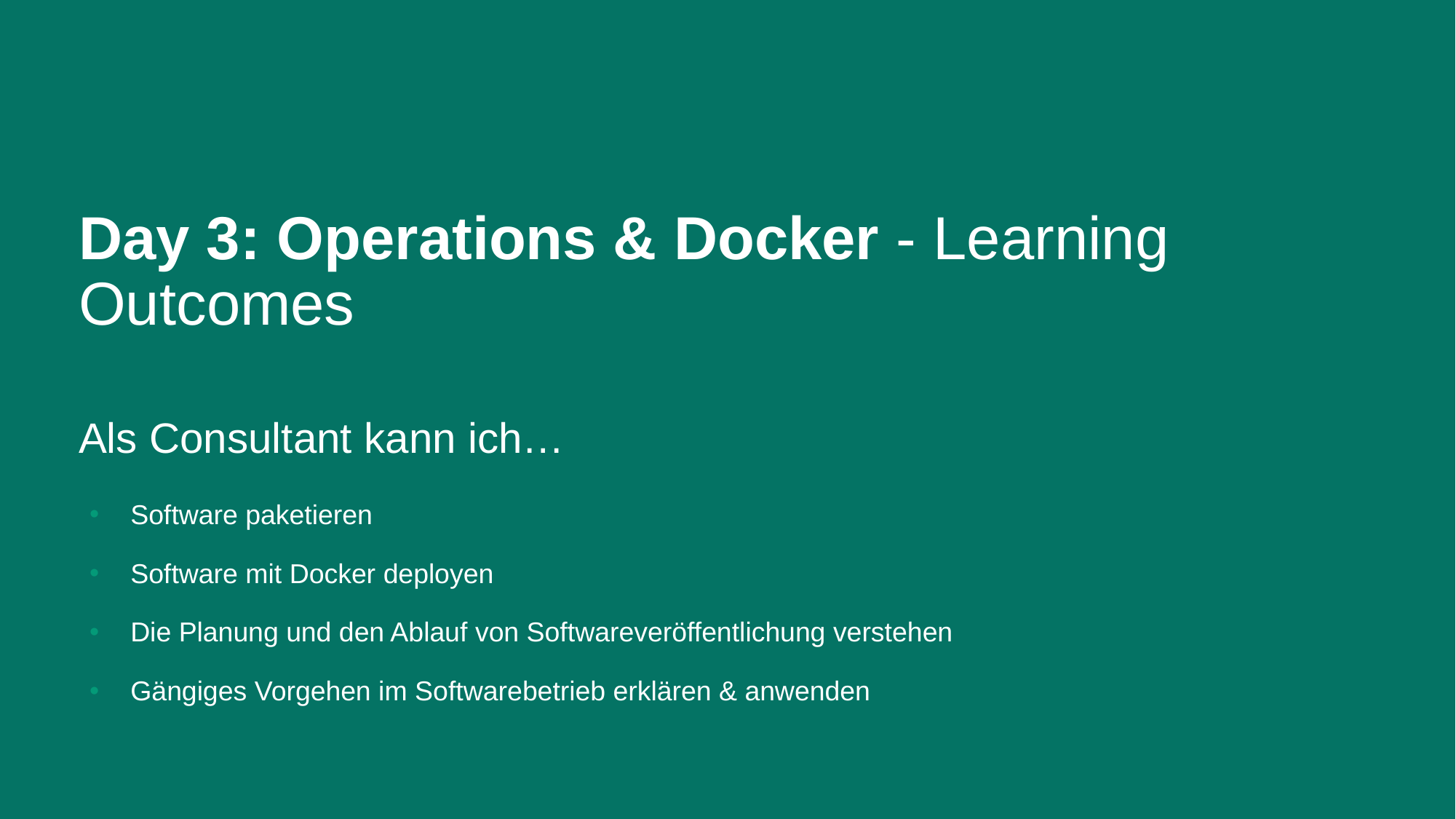

Day 3: Operations & Docker - Learning Outcomes
Als Consultant kann ich…
Software paketieren

Software mit Docker deployen

Die Planung und den Ablauf von Softwareveröffentlichung verstehen

Gängiges Vorgehen im Softwarebetrieb erklären & anwenden